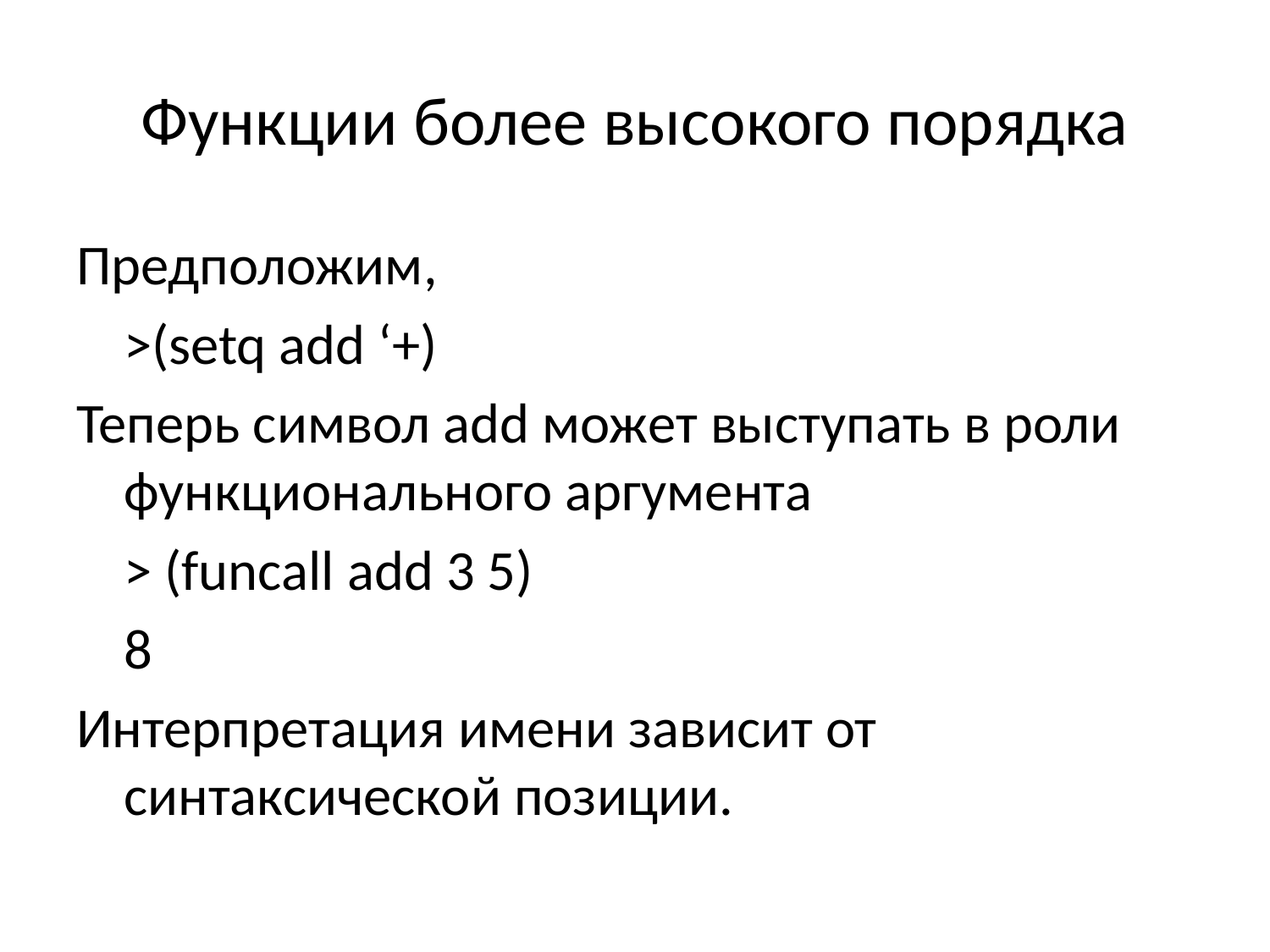

# Функции более высокого порядка
Предположим,
	>(setq add ‘+)
Теперь символ add может выступать в роли функционального аргумента
	> (funcall add 3 5)
	8
Интерпретация имени зависит от синтаксической позиции.